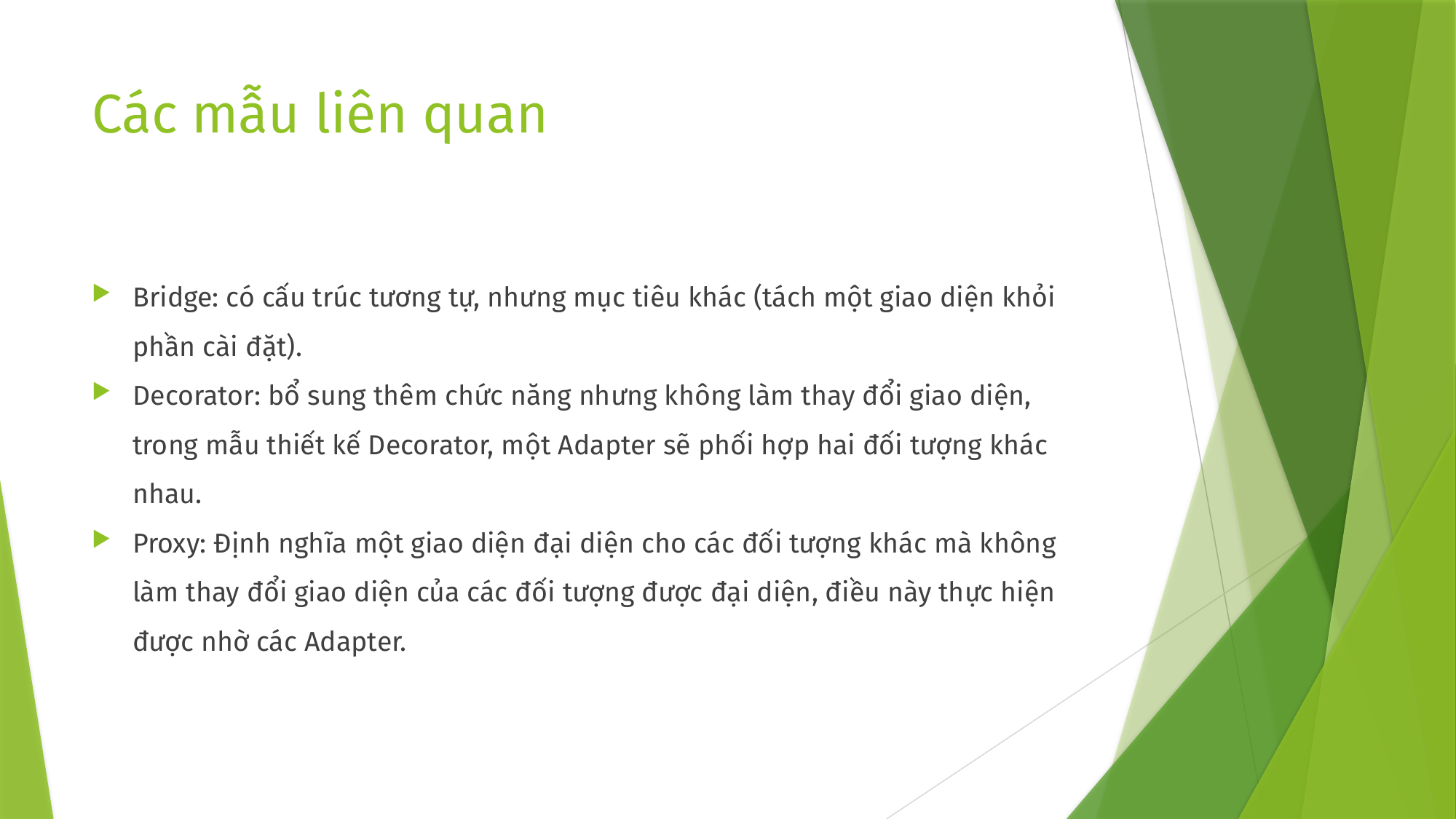

# Các mẫu liên quan
Bridge: có cấu trúc tương tự, nhưng mục tiêu khác (tách một giao diện khỏi phần cài đặt).
Decorator: bổ sung thêm chức năng nhưng không làm thay đổi giao diện, trong mẫu thiết kế Decorator, một Adapter sẽ phối hợp hai đối tượng khác nhau.
Proxy: Định nghĩa một giao diện đại diện cho các đối tượng khác mà không làm thay đổi giao diện của các đối tượng được đại diện, điều này thực hiện được nhờ các Adapter.